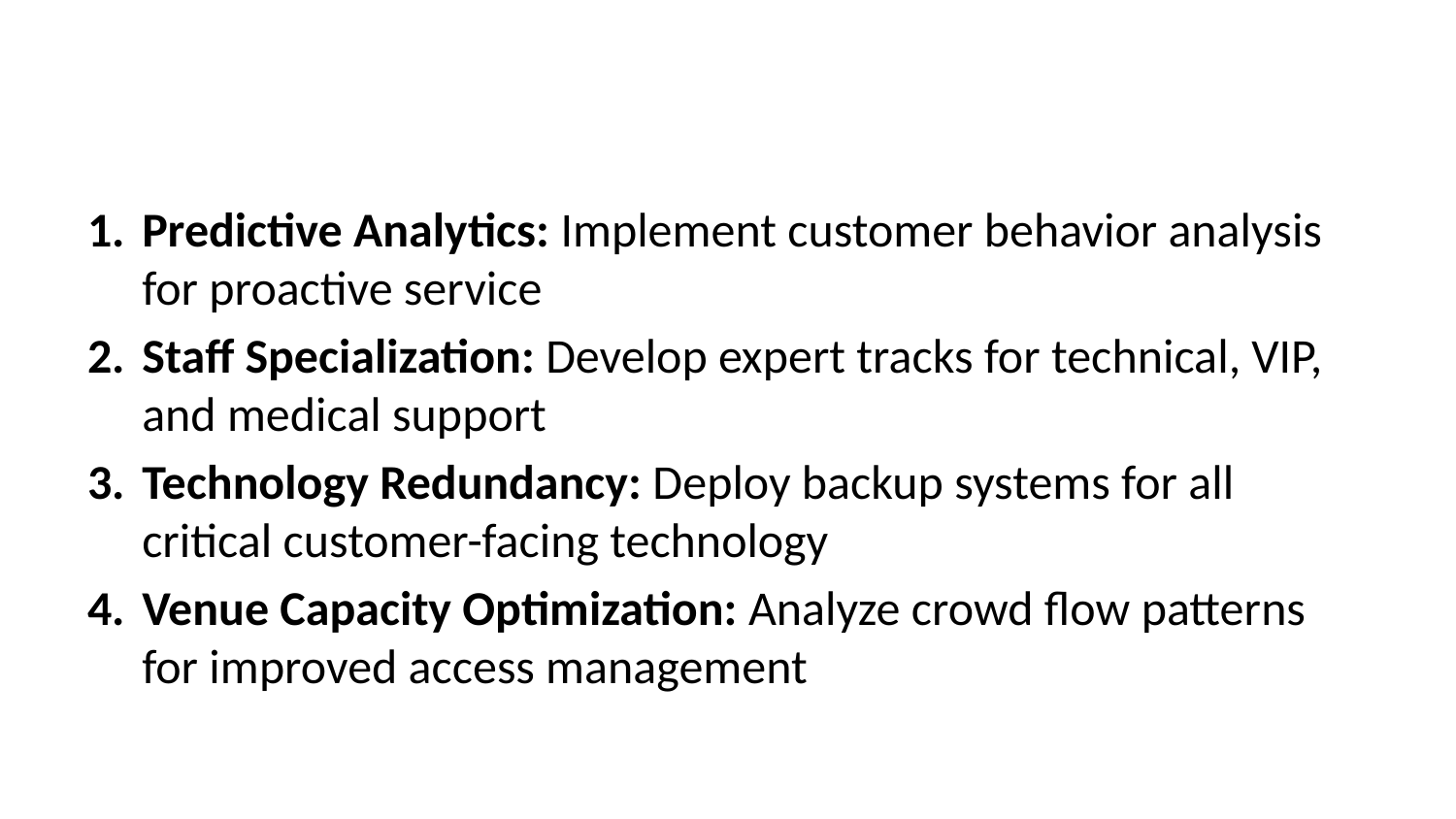

Predictive Analytics: Implement customer behavior analysis for proactive service
Staff Specialization: Develop expert tracks for technical, VIP, and medical support
Technology Redundancy: Deploy backup systems for all critical customer-facing technology
Venue Capacity Optimization: Analyze crowd flow patterns for improved access management